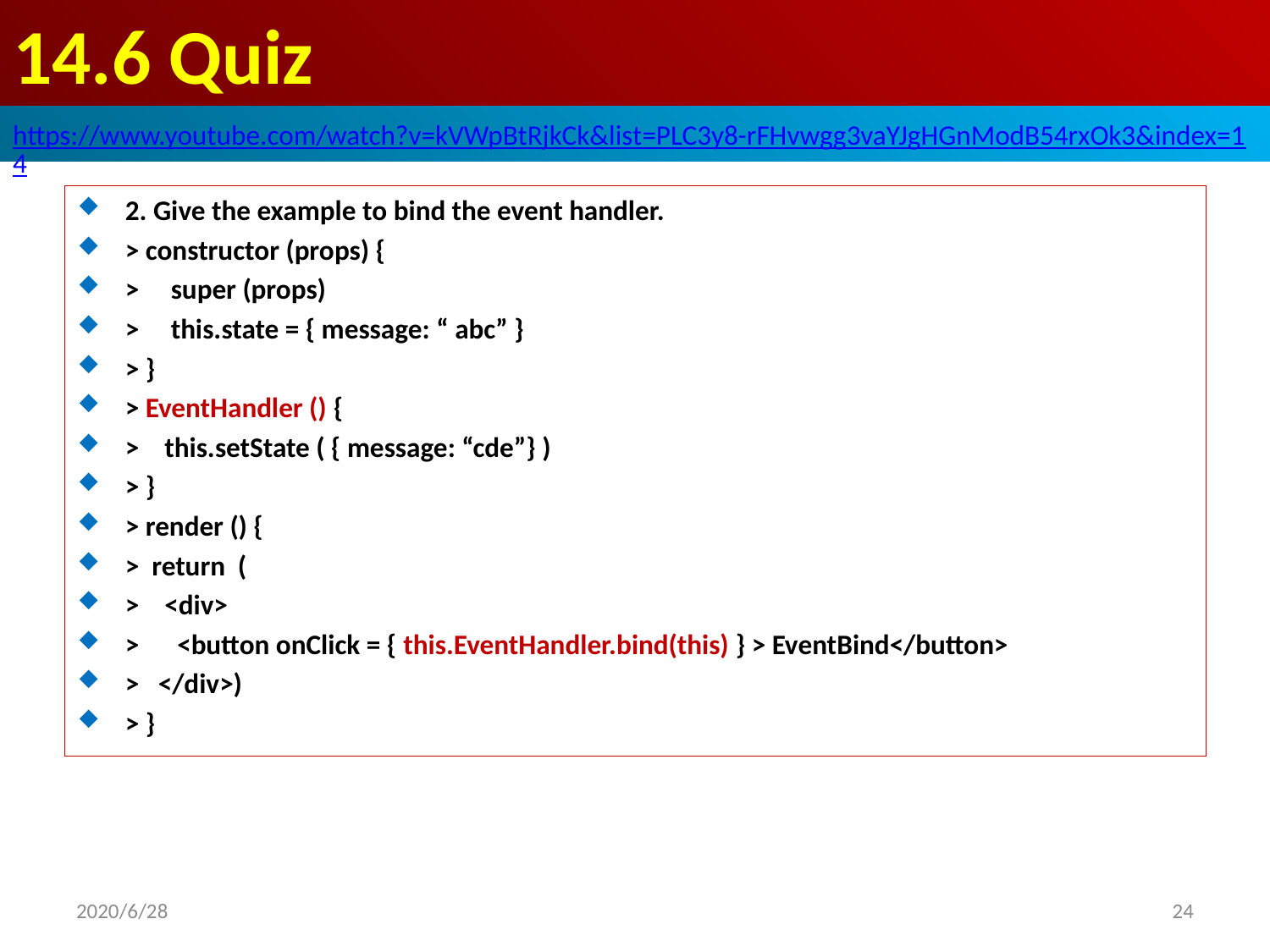

# 14.6 Quiz
https://www.youtube.com/watch?v=kVWpBtRjkCk&list=PLC3y8-rFHvwgg3vaYJgHGnModB54rxOk3&index=14
2. Give the example to bind the event handler.
> constructor (props) {
>     super (props)
>     this.state = { message: “ abc” }
> }
> EventHandler () {
>    this.setState ( { message: “cde”} )
> }
> render () {
>  return  (
>    <div>
>      <button onClick = { this.EventHandler.bind(this) } > EventBind</button>
>   </div>)
> }

2020/6/28
24